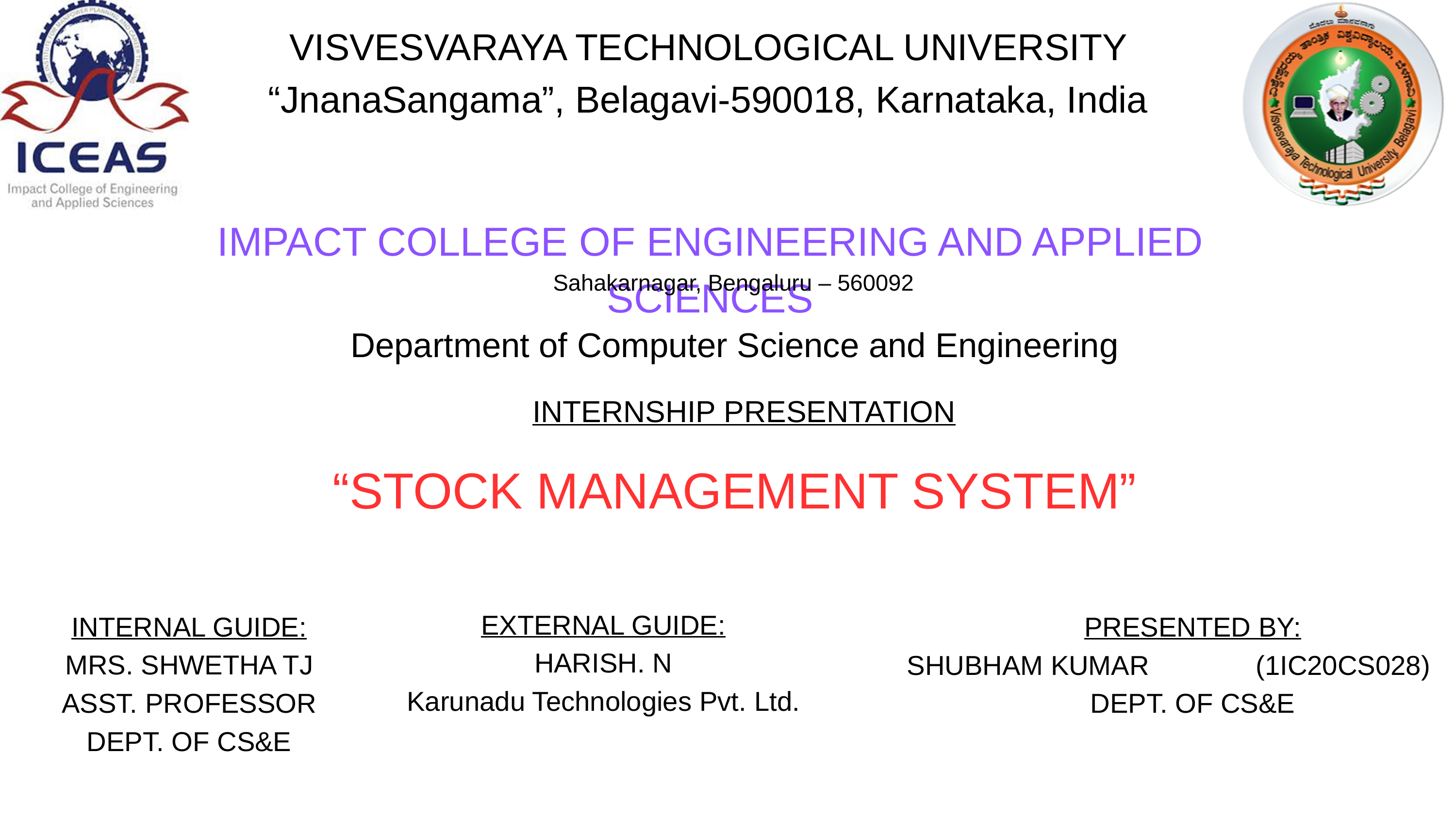

VISVESVARAYA TECHNOLOGICAL UNIVERSITY “JnanaSangama”, Belagavi-590018, Karnataka, India
IMPACT COLLEGE OF ENGINEERING AND APPLIED SCIENCES
Sahakarnagar, Bengaluru – 560092
Department of Computer Science and Engineering
INTERNSHIP PRESENTATION
“STOCK MANAGEMENT SYSTEM”
EXTERNAL GUIDE:
HARISH. N
Karunadu Technologies Pvt. Ltd.
INTERNAL GUIDE:
MRS. SHWETHA TJ
ASST. PROFESSOR
DEPT. OF CS&E
PRESENTED BY:
SHUBHAM KUMAR              (1IC20CS028)
DEPT. OF CS&E